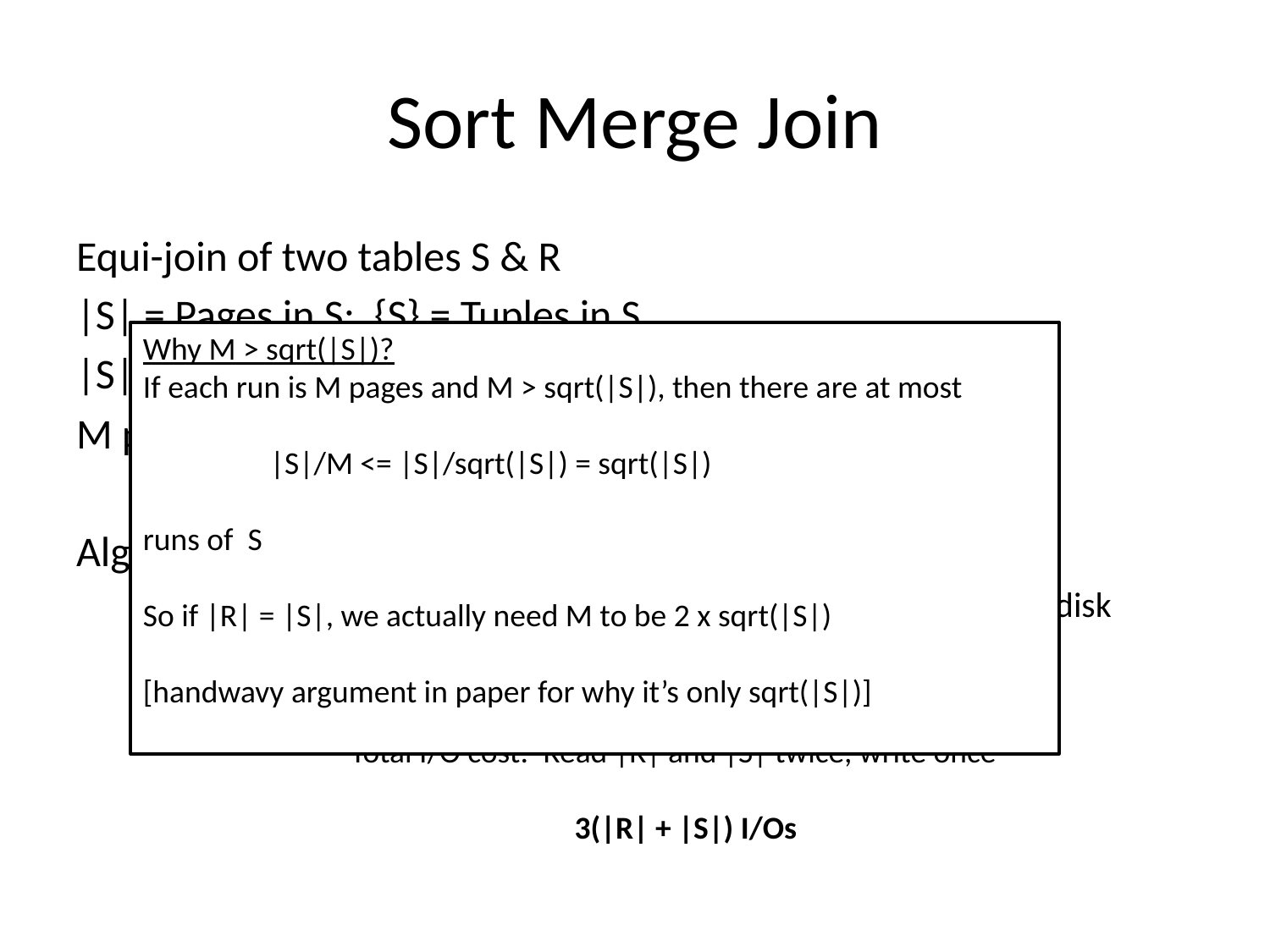

# Sort Merge Join
Equi-join of two tables S & R
|S| = Pages in S;  {S} = Tuples in S
|S| ≥ |R|
M pages of memory;  M > sqrt(|S|)

Algorithm:
Partition S and R into memory sized sorted runs, write out to disk
Merge all runs simultaneously

Why M > sqrt(|S|)?
If each run is M pages and M > sqrt(|S|), then there are at most

	|S|/M <= |S|/sqrt(|S|) = sqrt(|S|)

runs of  S

So if |R| = |S|, we actually need M to be 2 x sqrt(|S|)

[handwavy argument in paper for why it’s only sqrt(|S|)]

Total I/O cost:  Read |R| and |S| twice, write once

3(|R| + |S|) I/Os